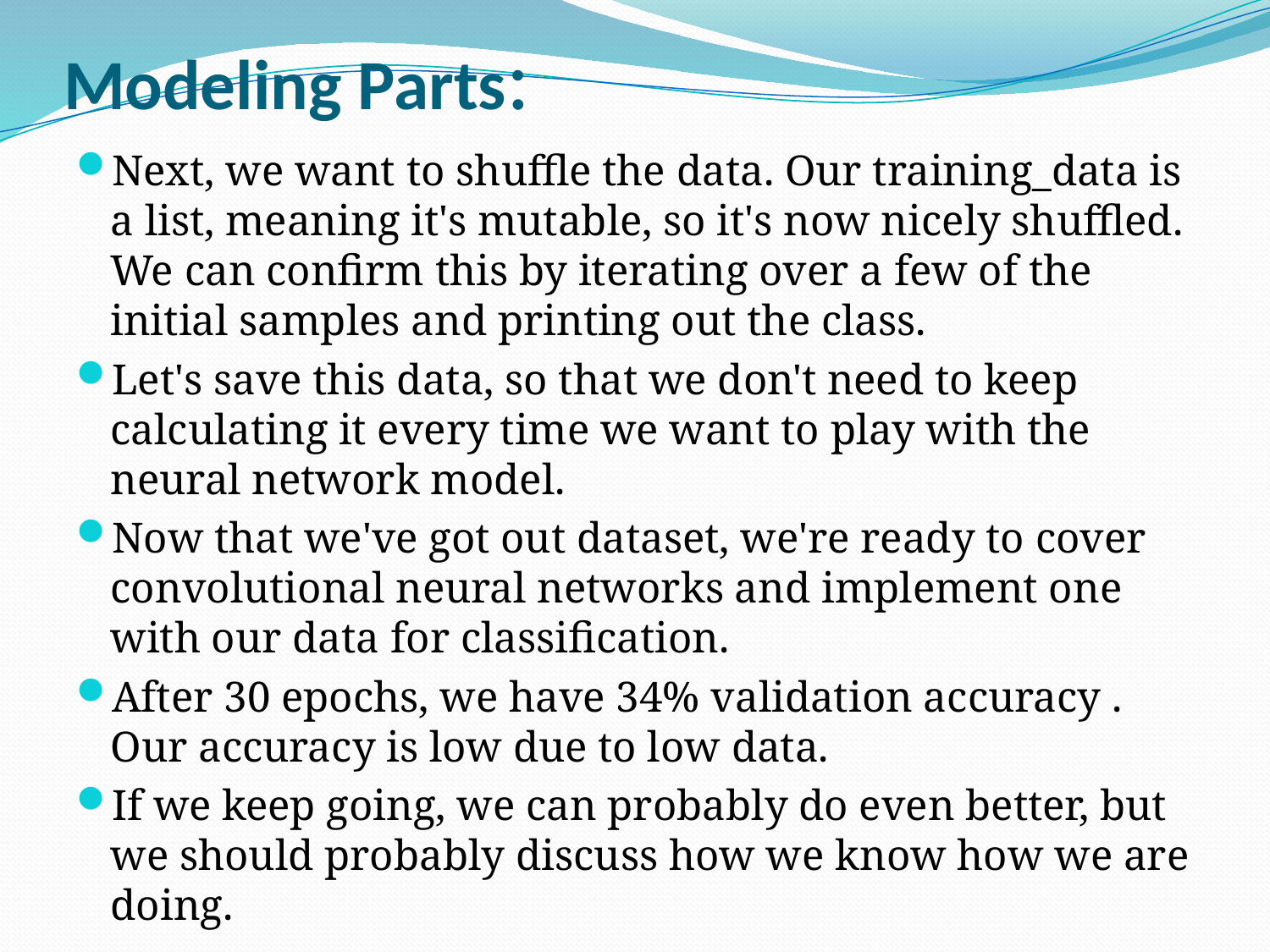

# Modeling Parts:
Next, we want to shuffle the data. Our training_data is a list, meaning it's mutable, so it's now nicely shuffled. We can confirm this by iterating over a few of the initial samples and printing out the class.
Let's save this data, so that we don't need to keep calculating it every time we want to play with the neural network model.
Now that we've got out dataset, we're ready to cover convolutional neural networks and implement one with our data for classification.
After 30 epochs, we have 34% validation accuracy . Our accuracy is low due to low data.
If we keep going, we can probably do even better, but we should probably discuss how we know how we are doing.